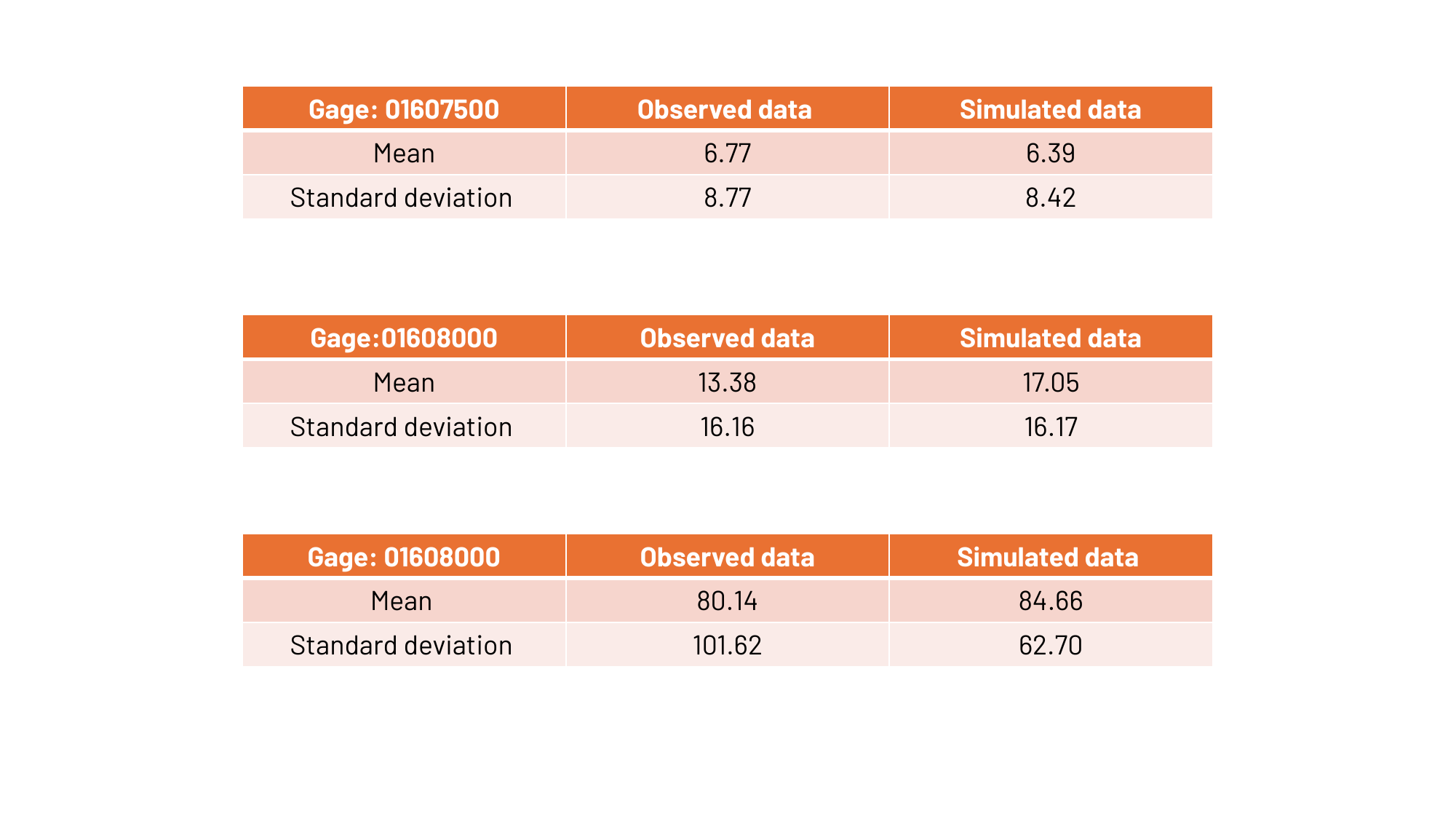

| Gage: 01607500 | Observed data | Simulated data |
| --- | --- | --- |
| Mean | 6.77 | 6.39 |
| Standard deviation | 8.77 | 8.42 |
| Gage:01608000 | Observed data | Simulated data |
| --- | --- | --- |
| Mean | 13.38 | 17.05 |
| Standard deviation | 16.16 | 16.17 |
| Gage: 01608000 | Observed data | Simulated data |
| --- | --- | --- |
| Mean | 80.14 | 84.66 |
| Standard deviation | 101.62 | 62.70 |